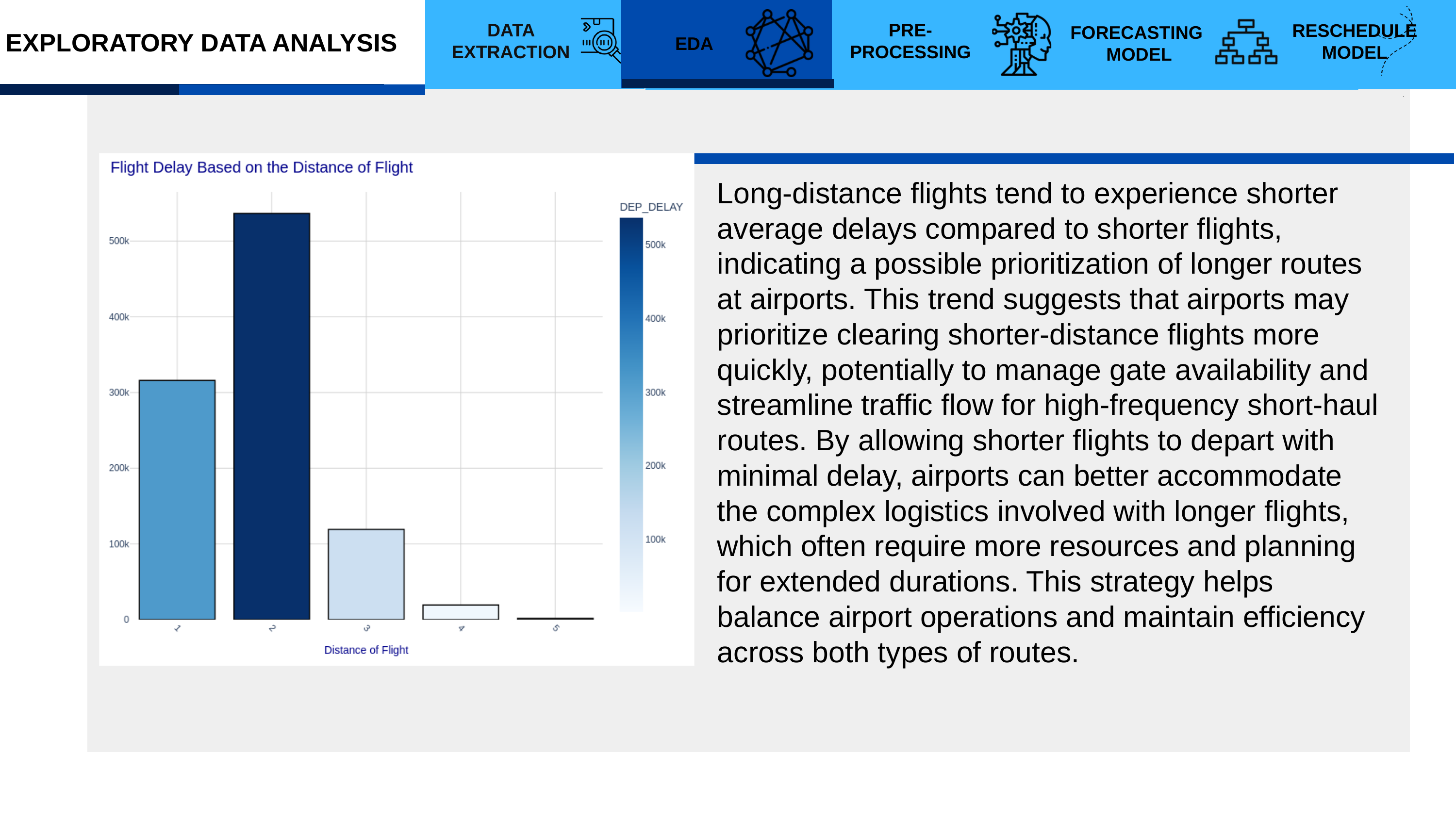

EXPLORATORY DATA ANALYSIS

DATA EXTRACTION
PRE-
PROCESSING
RESCHEDULE
MODEL
DATA EXTRACTION
PRE-
PROCESSING
FORECASTING
MODEL

FORECASTING
MODEL
EDA
EDA

Long-distance flights tend to experience shorter average delays compared to shorter flights, indicating a possible prioritization of longer routes at airports. This trend suggests that airports may prioritize clearing shorter-distance flights more quickly, potentially to manage gate availability and streamline traffic flow for high-frequency short-haul routes. By allowing shorter flights to depart with minimal delay, airports can better accommodate the complex logistics involved with longer flights, which often require more resources and planning for extended durations. This strategy helps balance airport operations and maintain efficiency across both types of routes.